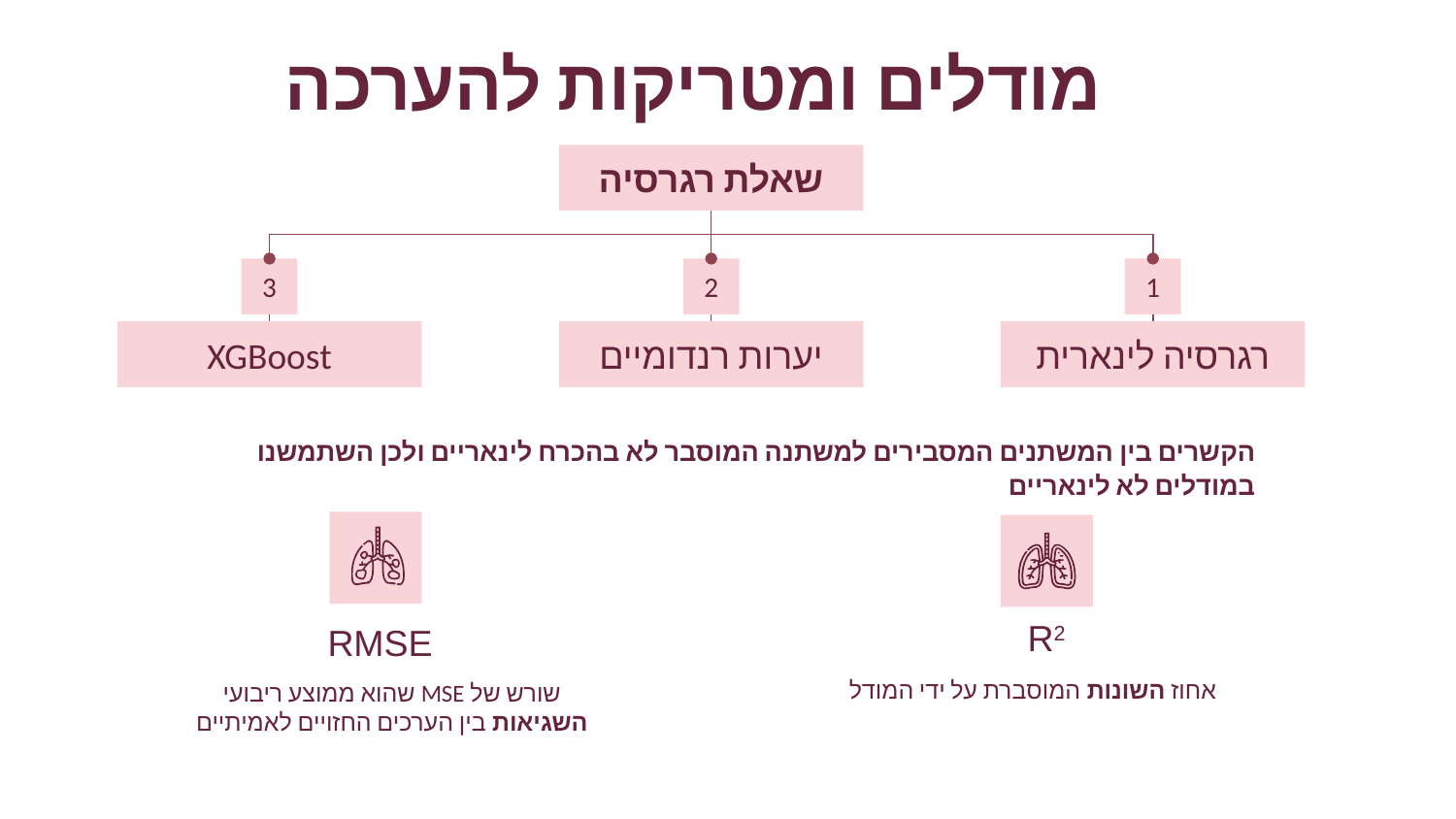

מודלים ומטריקות להערכה
שאלת רגרסיה
3
2
1
XGBoost
יערות רנדומיים
רגרסיה לינארית
הקשרים בין המשתנים המסבירים למשתנה המוסבר לא בהכרח לינאריים ולכן השתמשנו במודלים לא לינאריים

R2
RMSE
אחוז השונות המוסברת על ידי המודל
שורש של MSE שהוא ממוצע ריבועי השגיאות בין הערכים החזויים לאמיתיים